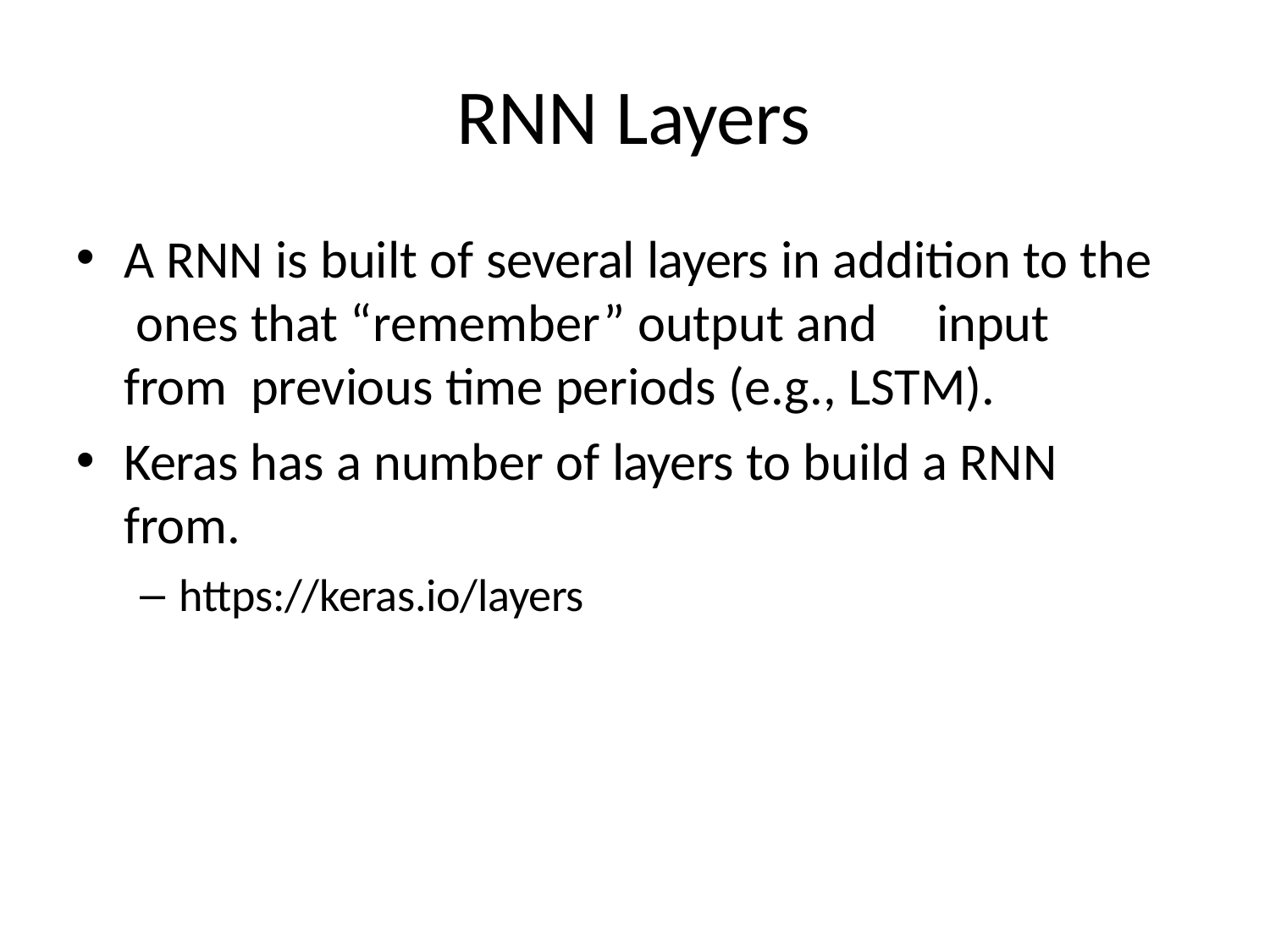

# RNN Layers
A RNN is built of several layers in addition to the  ones that “remember” output and	input from  previous time periods (e.g., LSTM).
Keras has a number of layers to build a RNN from.
https://keras.io/layers